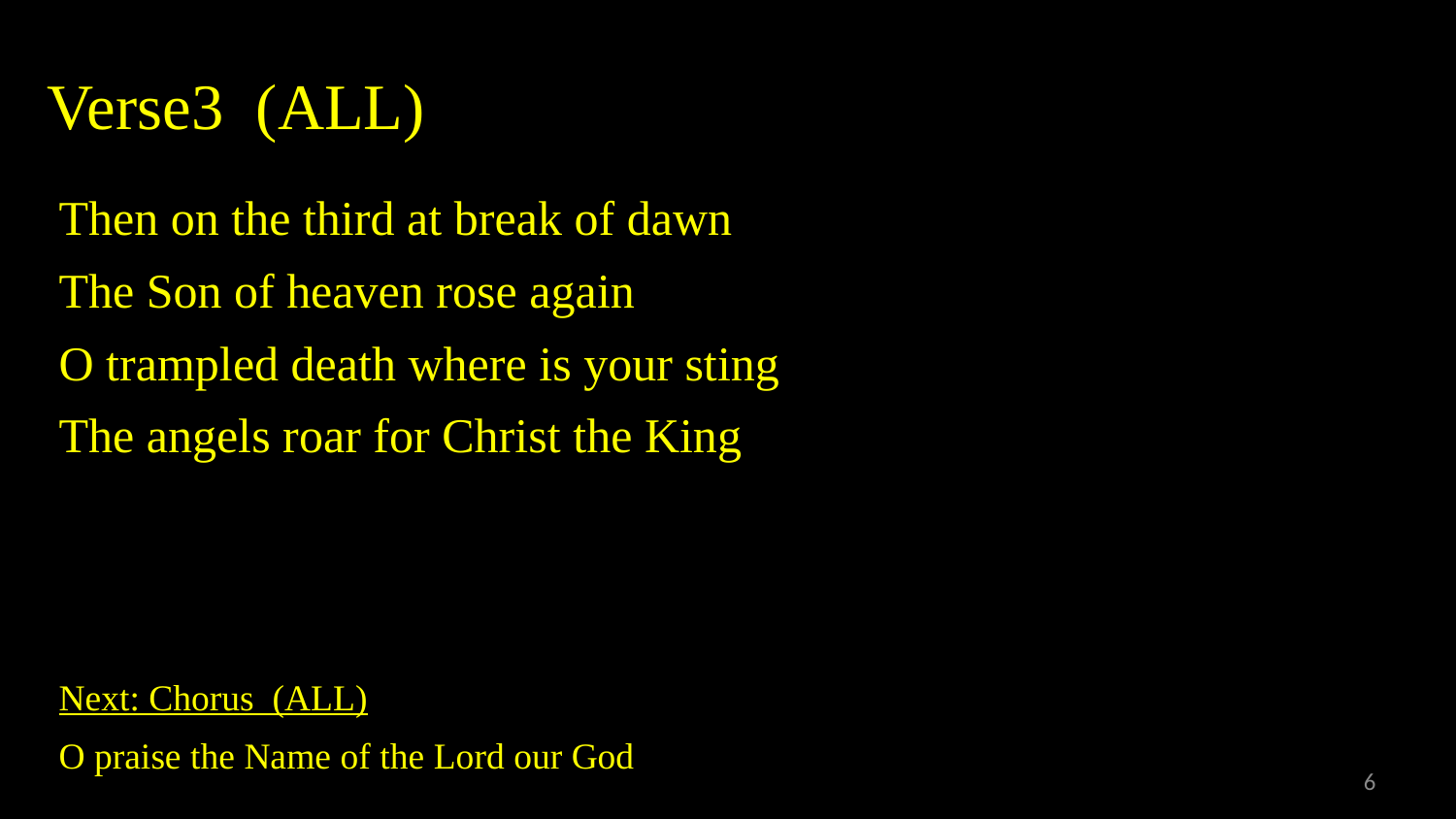

# Verse3  (ALL)
Then on the third at break of dawn
The Son of heaven rose again
O trampled death where is your sting
The angels roar for Christ the King

Next: Chorus  (ALL)
O praise the Name of the Lord our God
6